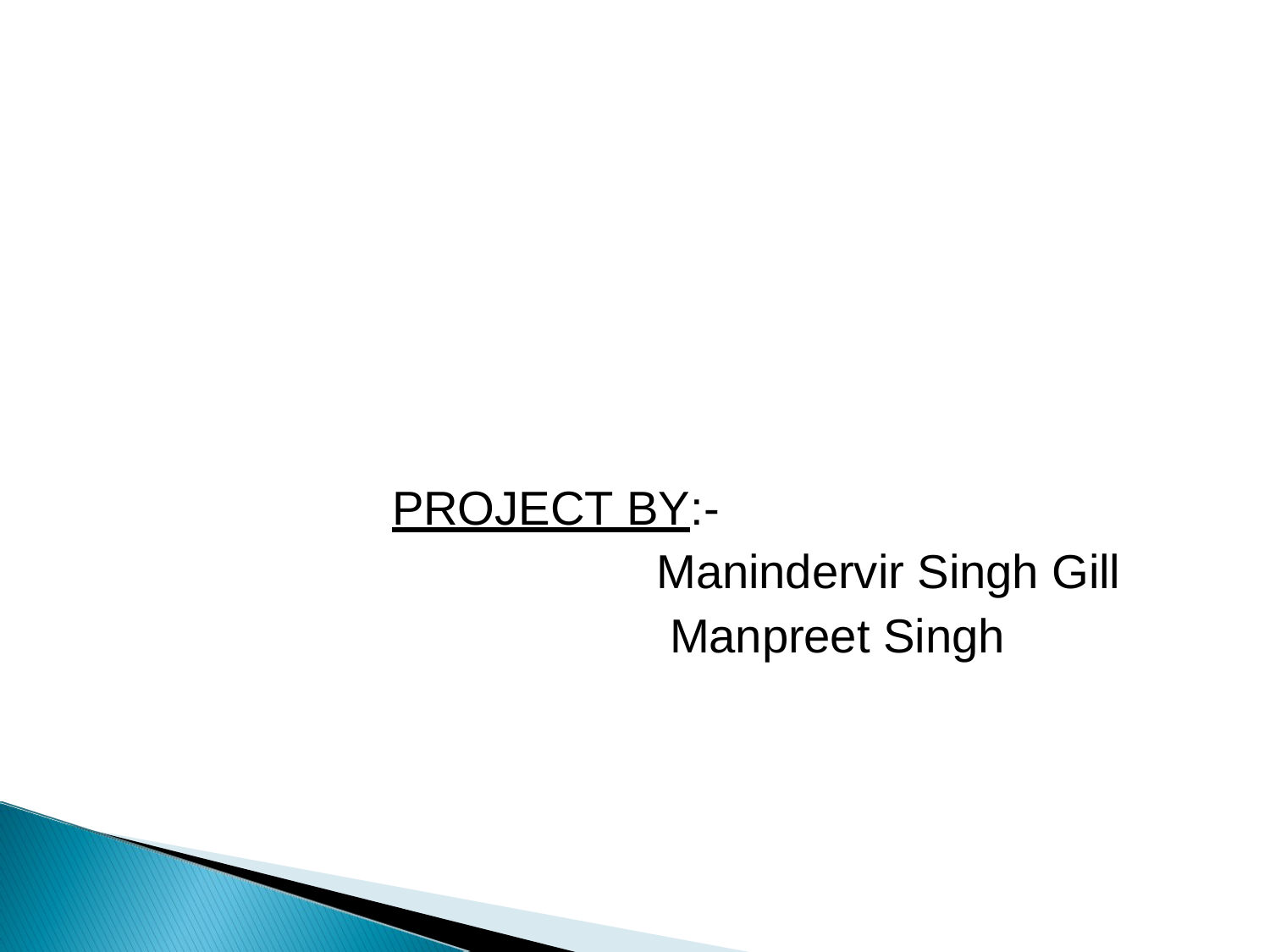

PROJECT BY:-
                          Manindervir Singh Gill
                           Manpreet Singh